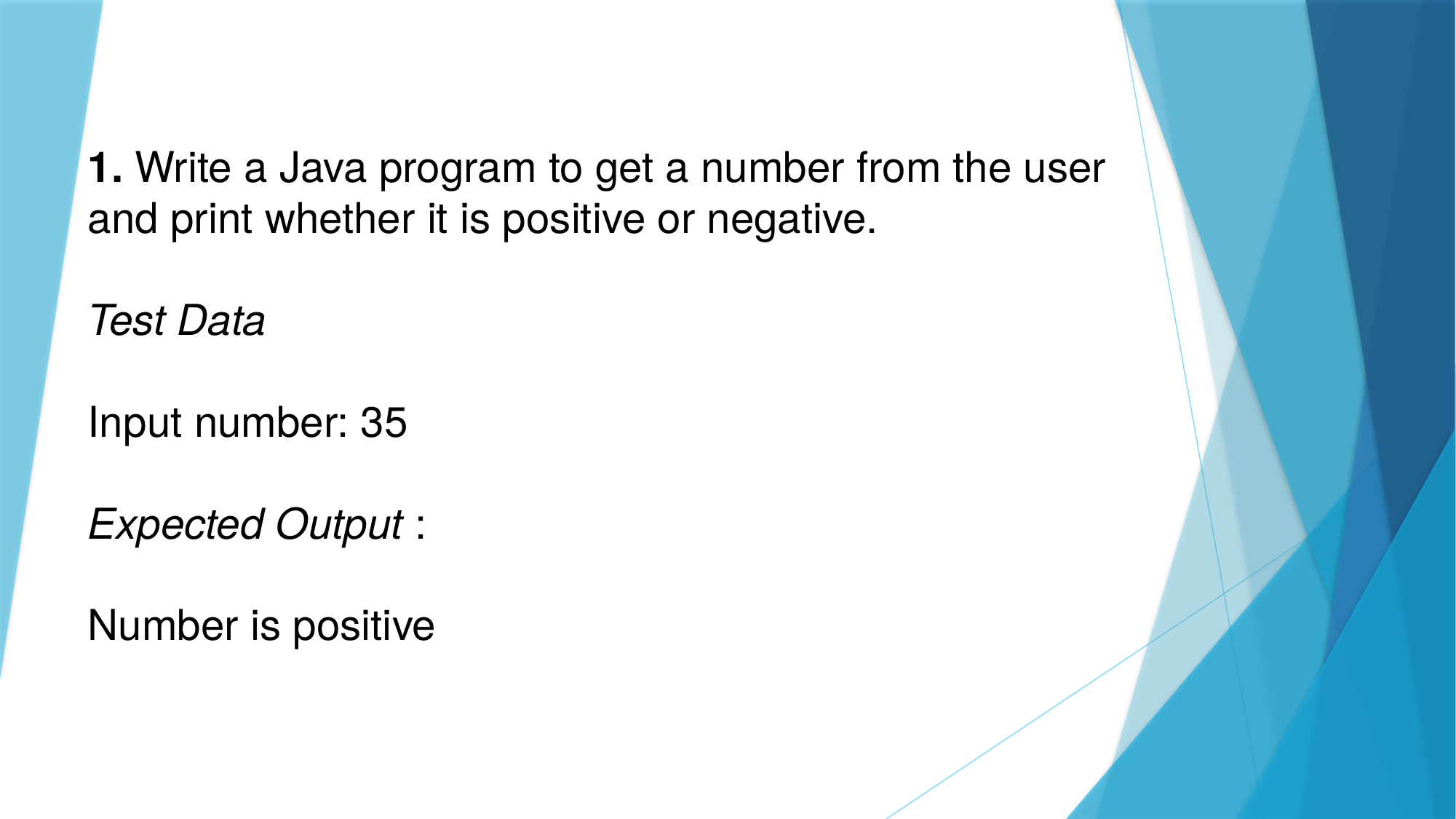

1. Write a Java program to get a number from the user and print whether it is positive or negative.

Test Data
Input number: 35
Expected Output :
Number is positive